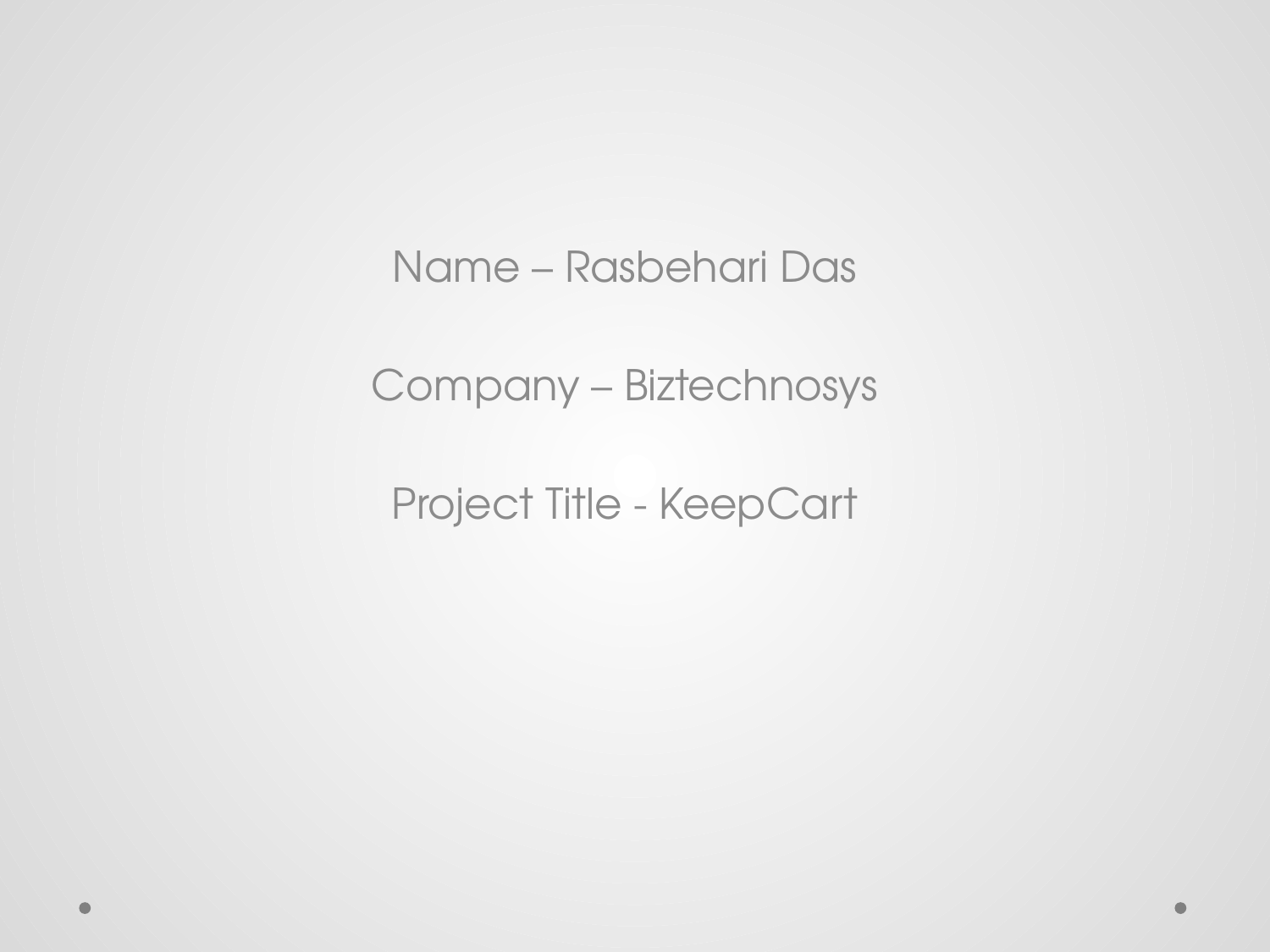

Name – Rasbehari Das

Company – Biztechnosys

Project Title - KeepCart